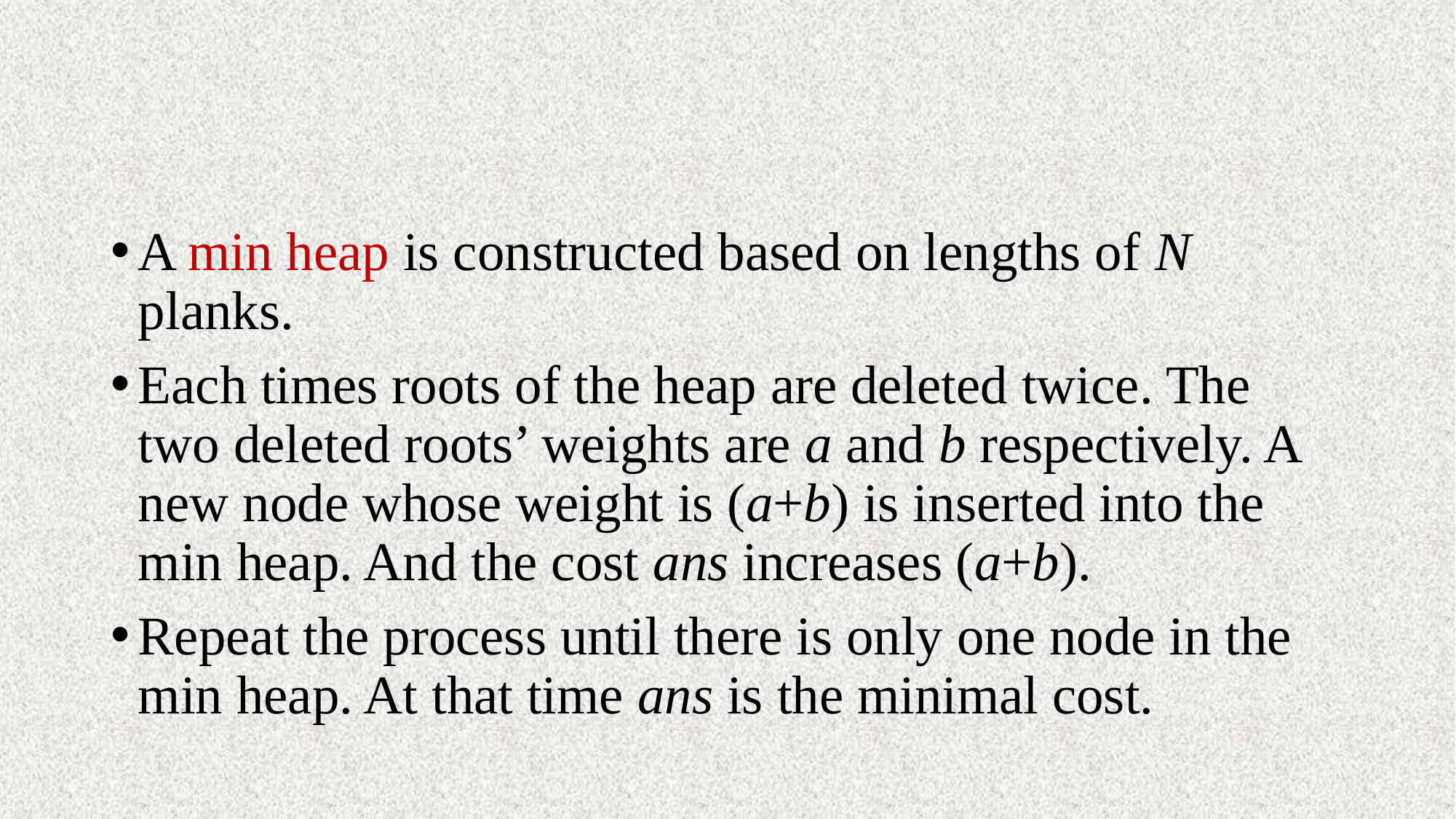

#
A min heap is constructed based on lengths of N planks.
Each times roots of the heap are deleted twice. The two deleted roots’ weights are a and b respectively. A new node whose weight is (a+b) is inserted into the min heap. And the cost ans increases (a+b).
Repeat the process until there is only one node in the min heap. At that time ans is the minimal cost.